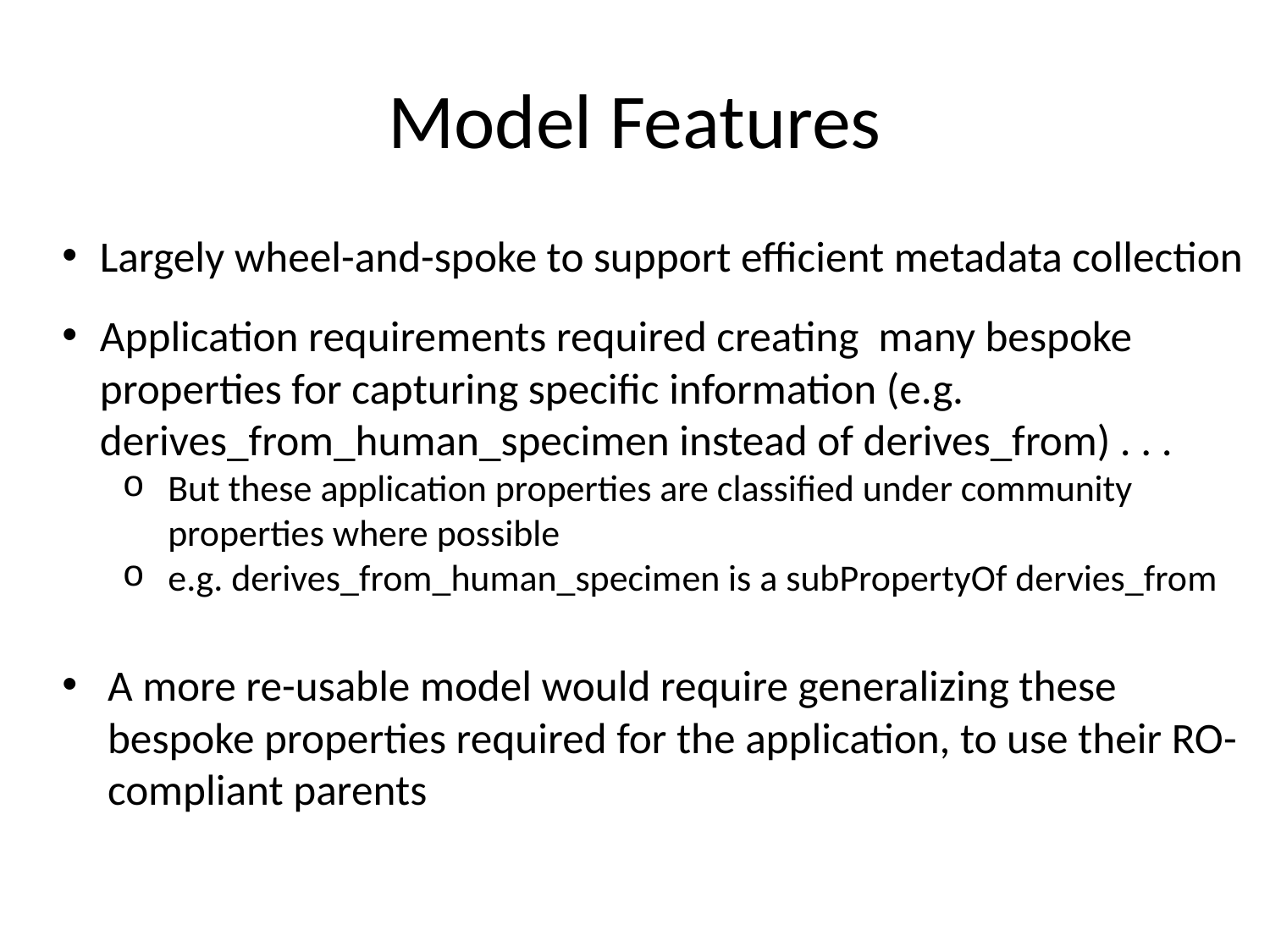

# Model Features
Largely wheel-and-spoke to support efficient metadata collection
Application requirements required creating  many bespoke properties for capturing specific information (e.g. derives_from_human_specimen instead of derives_from) . . .
But these application properties are classified under community properties where possible
e.g. derives_from_human_specimen is a subPropertyOf dervies_from

A more re-usable model would require generalizing these bespoke properties required for the application, to use their RO-compliant parents